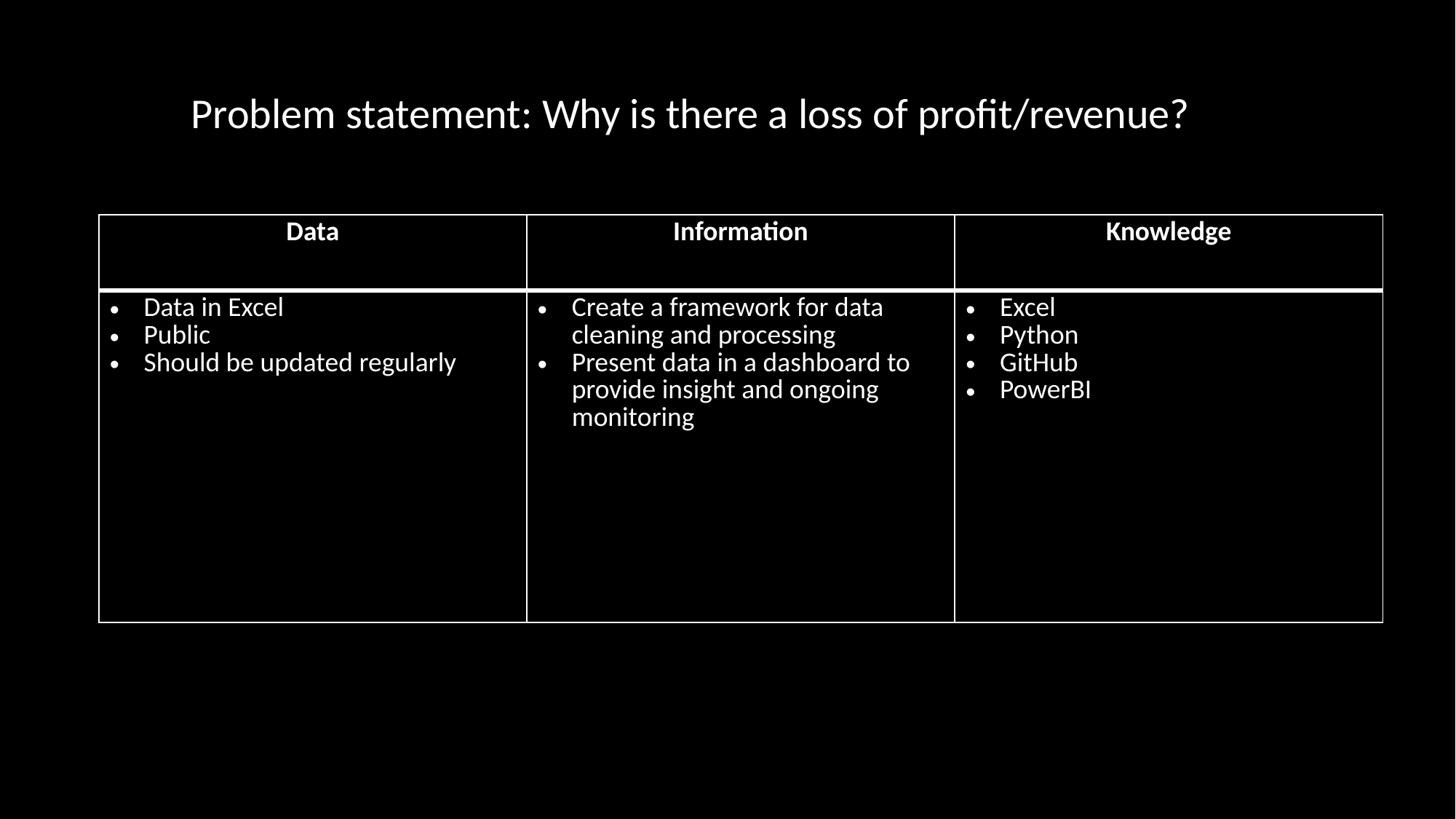

# Problem statement: Why is there a loss of profit/revenue?
| Data | Information | Knowledge |
| --- | --- | --- |
| Data in Excel Public Should be updated regularly | Create a framework for data cleaning and processing Present data in a dashboard to provide insight and ongoing monitoring | Excel Python GitHub PowerBI |